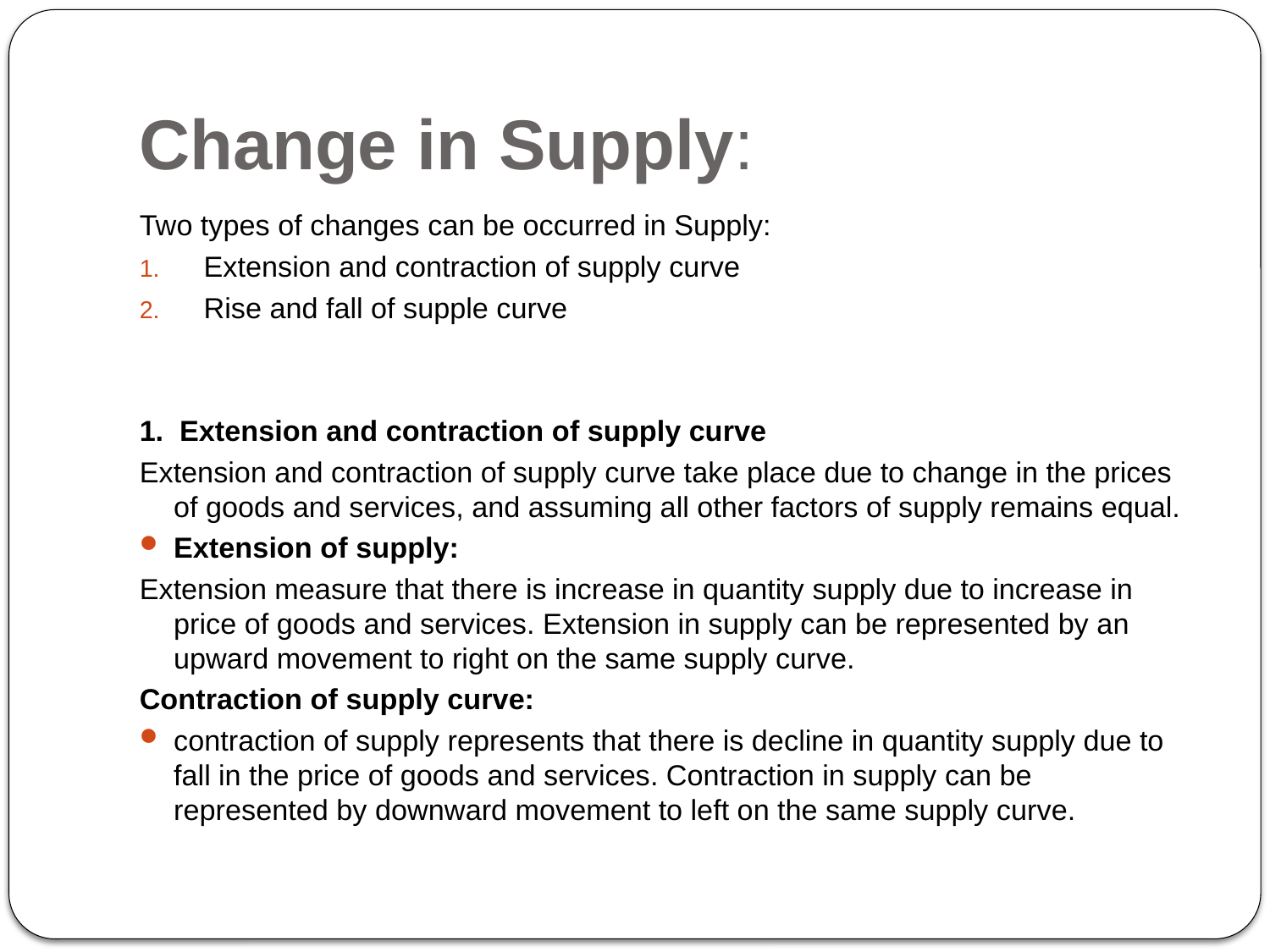

# Change in Supply:
Two types of changes can be occurred in Supply:
Extension and contraction of supply curve
Rise and fall of supple curve

1.  Extension and contraction of supply curve
Extension and contraction of supply curve take place due to change in the prices of goods and services, and assuming all other factors of supply remains equal.
Extension of supply:
Extension measure that there is increase in quantity supply due to increase in price of goods and services. Extension in supply can be represented by an upward movement to right on the same supply curve.
Contraction of supply curve:
contraction of supply represents that there is decline in quantity supply due to fall in the price of goods and services. Contraction in supply can be represented by downward movement to left on the same supply curve.